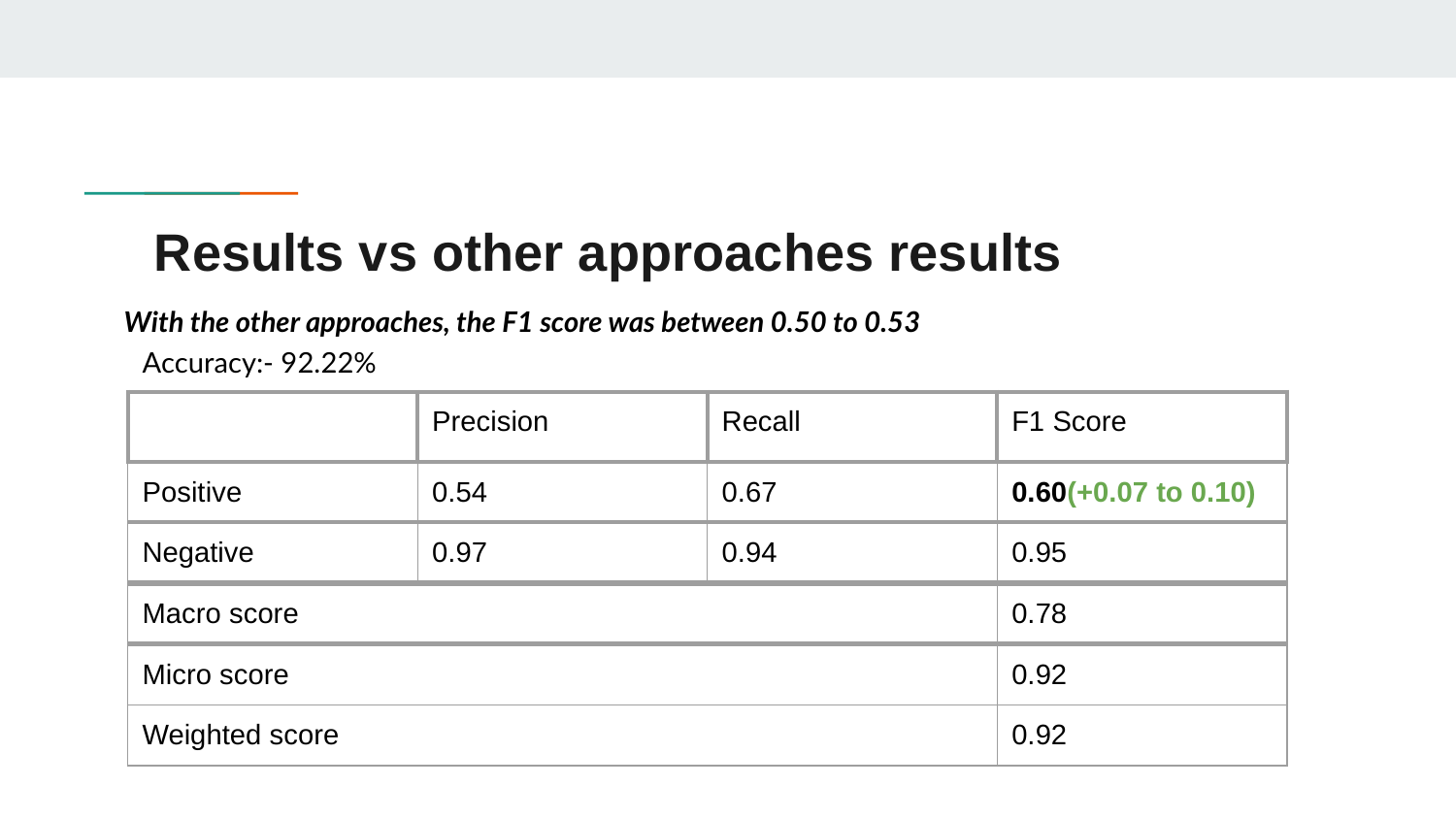

# Results vs other approaches results
With the other approaches, the F1 score was between 0.50 to 0.53
Accuracy:- 92.22%
|  | Precision | Recall | F1 Score |
| --- | --- | --- | --- |
| Positive | 0.54 | 0.67 | 0.60(+0.07 to 0.10) |
| Negative | 0.97 | 0.94 | 0.95 |
| Macro score |  |  | 0.78 |
| Micro score |  |  | 0.92 |
| Weighted score |  |  | 0.92 |